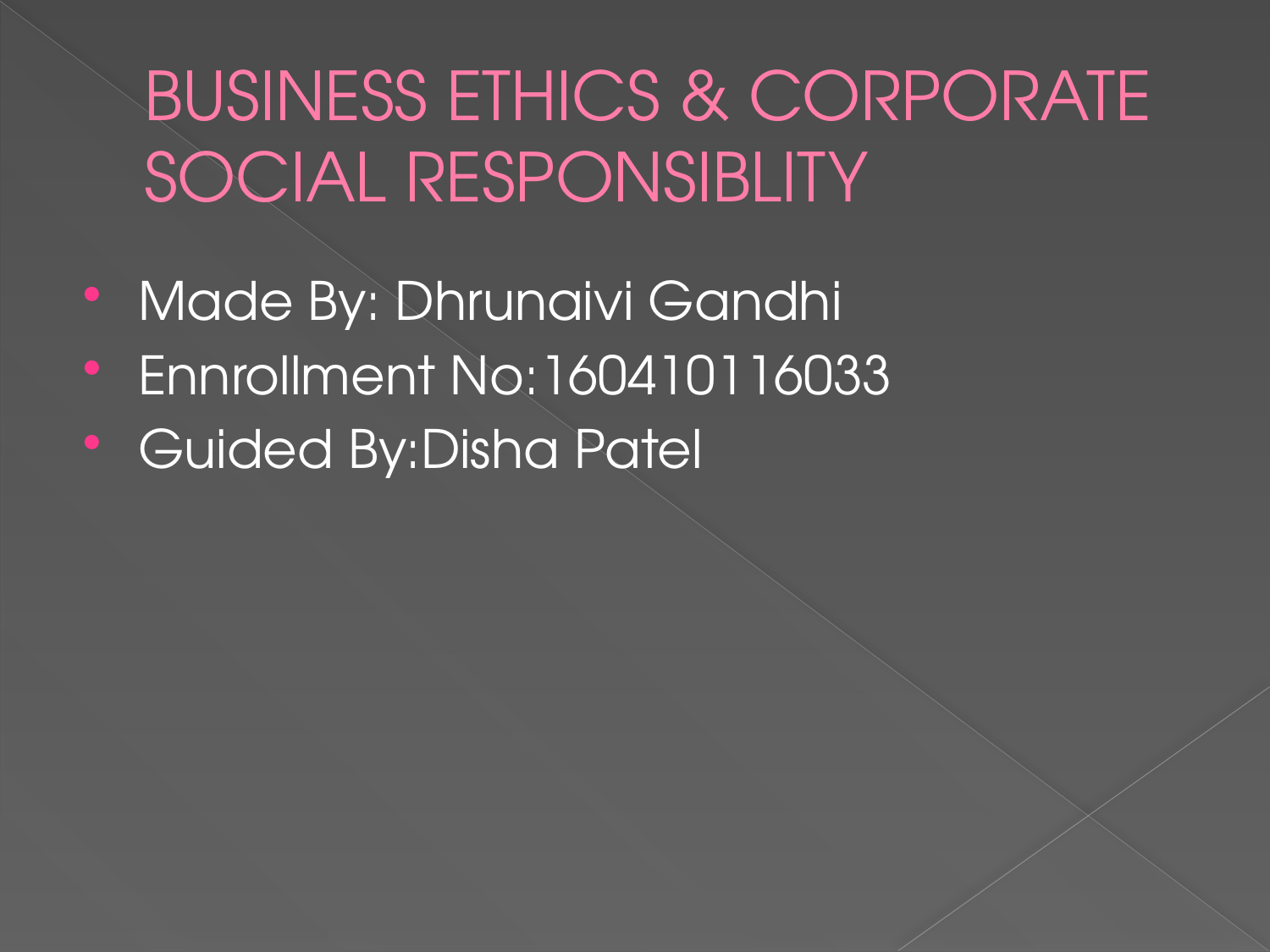

# BUSINESS ETHICS & CORPORATE SOCIAL RESPONSIBLITY
Made By: Dhrunaivi Gandhi
Ennrollment No:160410116033
Guided By:Disha Patel